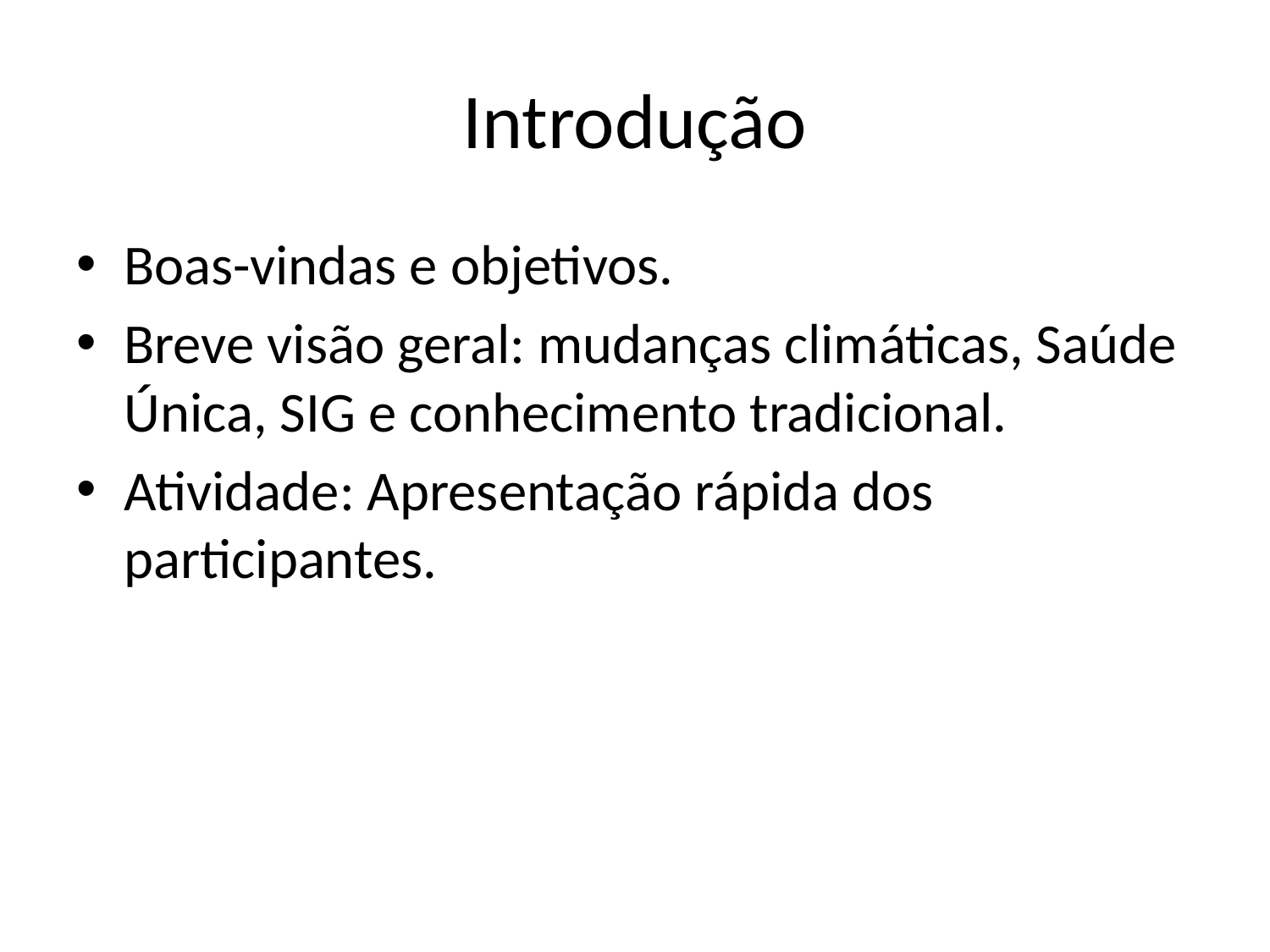

# Introdução
Boas-vindas e objetivos.
Breve visão geral: mudanças climáticas, Saúde Única, SIG e conhecimento tradicional.
Atividade: Apresentação rápida dos participantes.